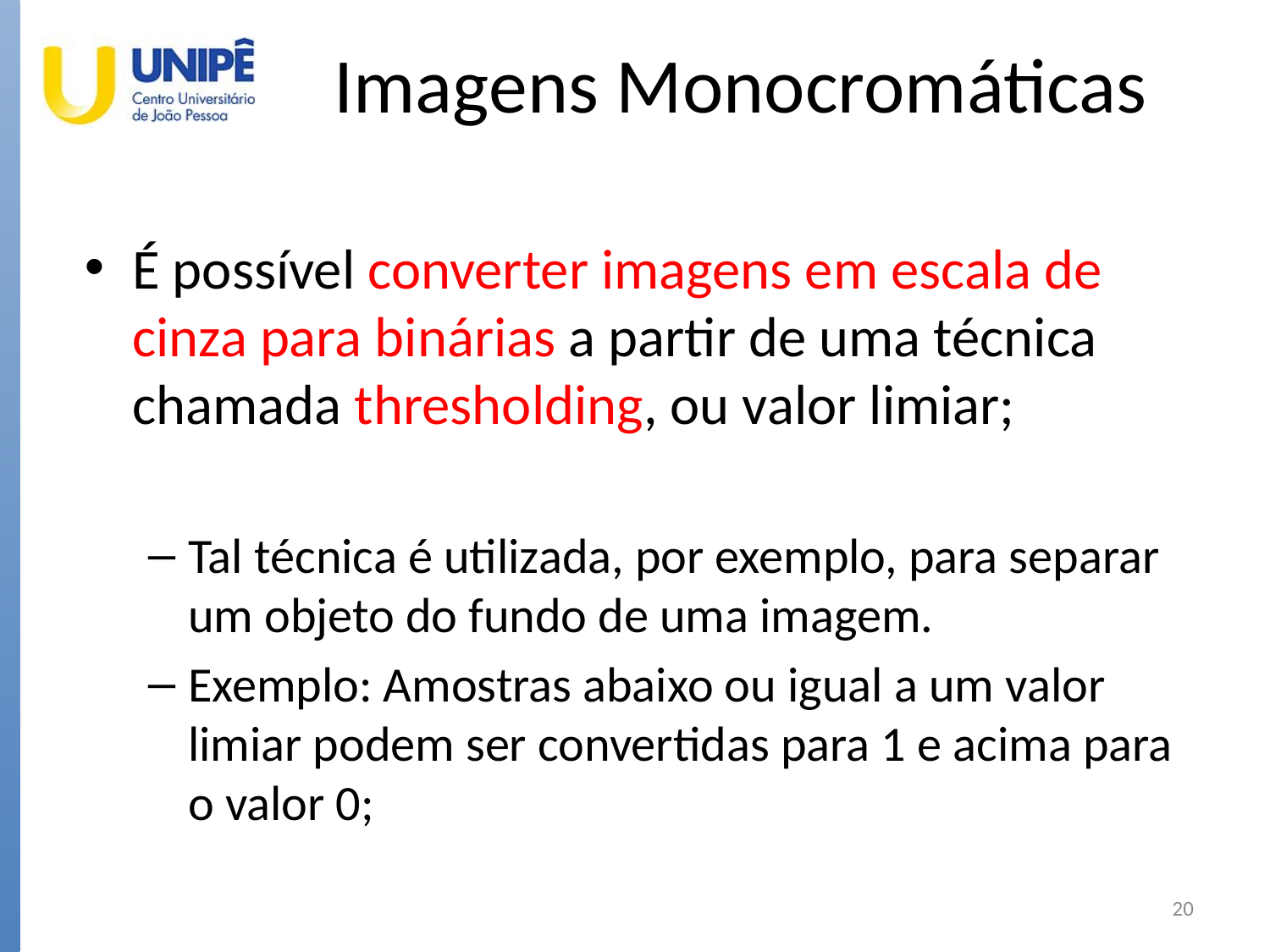

# Imagens Monocromáticas
É possível converter imagens em escala de cinza para binárias a partir de uma técnica chamada thresholding, ou valor limiar;

Tal técnica é utilizada, por exemplo, para separar um objeto do fundo de uma imagem.
Exemplo: Amostras abaixo ou igual a um valor limiar podem ser convertidas para 1 e acima para o valor 0;
20